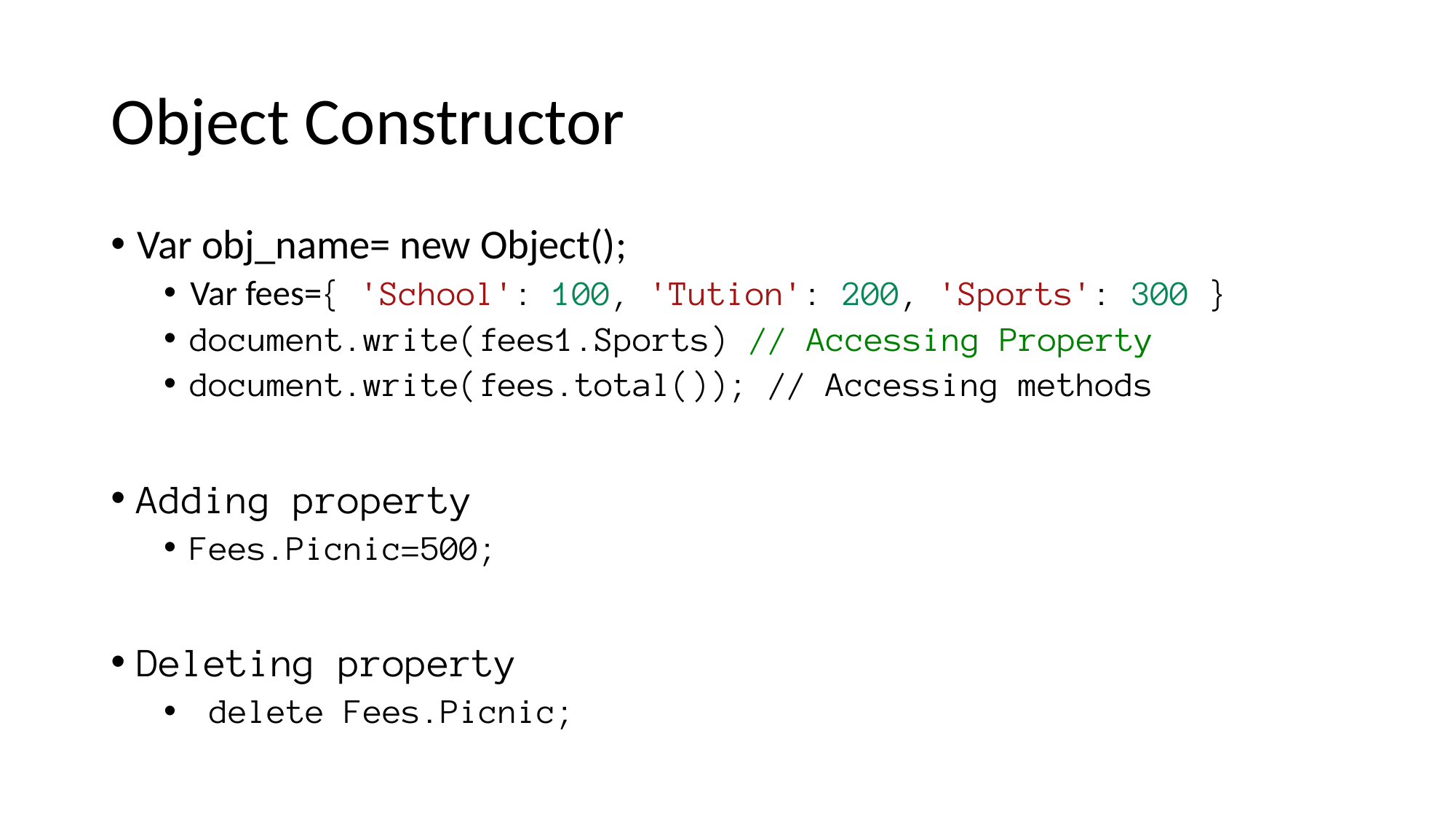

# Object Constructor
Var obj_name= new Object();
Var fees={ 'School': 100, 'Tution': 200, 'Sports': 300 }
document.write(fees1.Sports) // Accessing Property
document.write(fees.total()); // Accessing methods

Adding property
Fees.Picnic=500;

Deleting property
 delete Fees.Picnic;